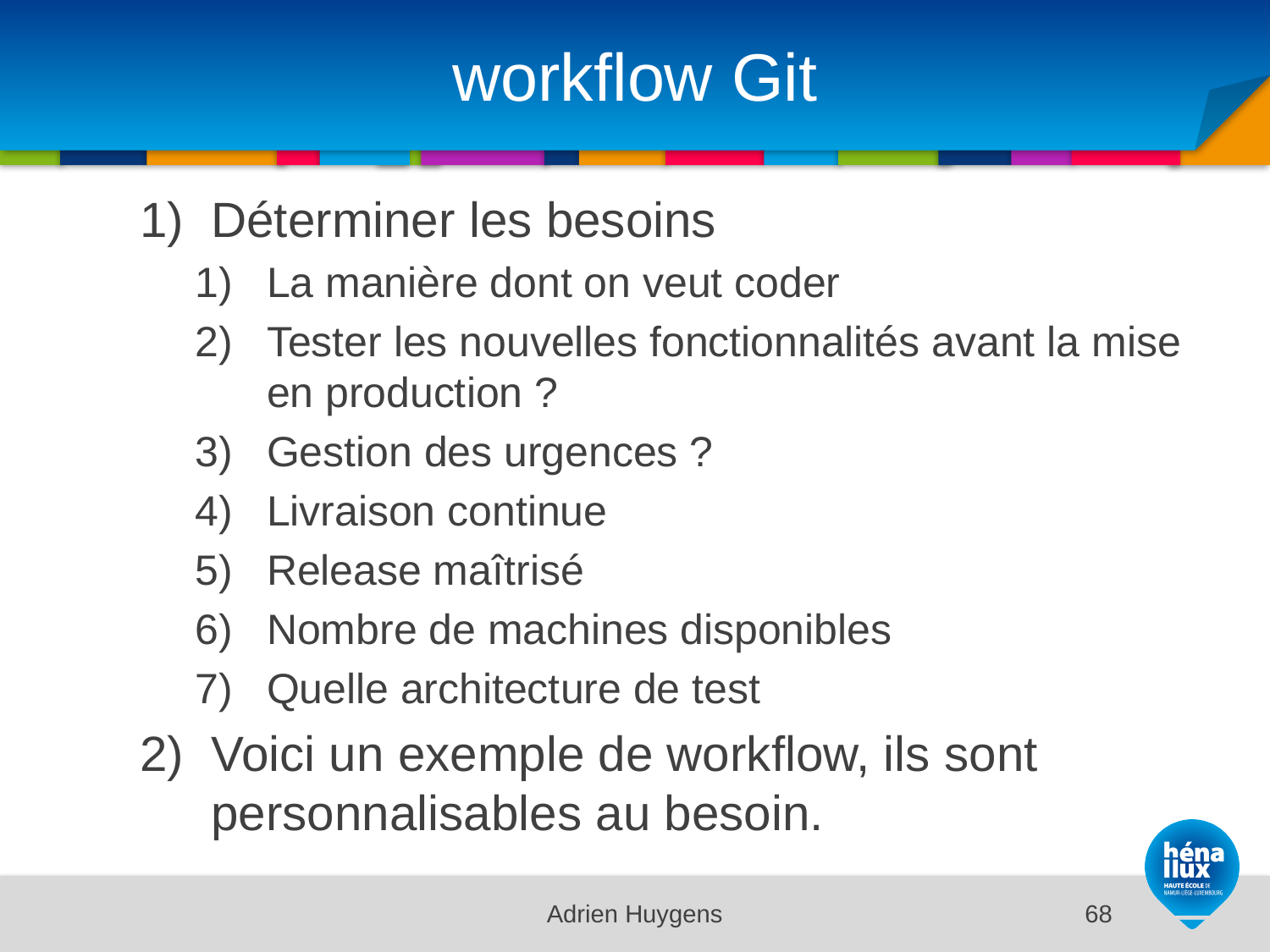

# workflow Git
Déterminer les besoins
La manière dont on veut coder
Tester les nouvelles fonctionnalités avant la mise en production ?
Gestion des urgences ?
Livraison continue
Release maîtrisé
Nombre de machines disponibles
Quelle architecture de test
Voici un exemple de workflow, ils sont personnalisables au besoin.

Adrien Huygens
68